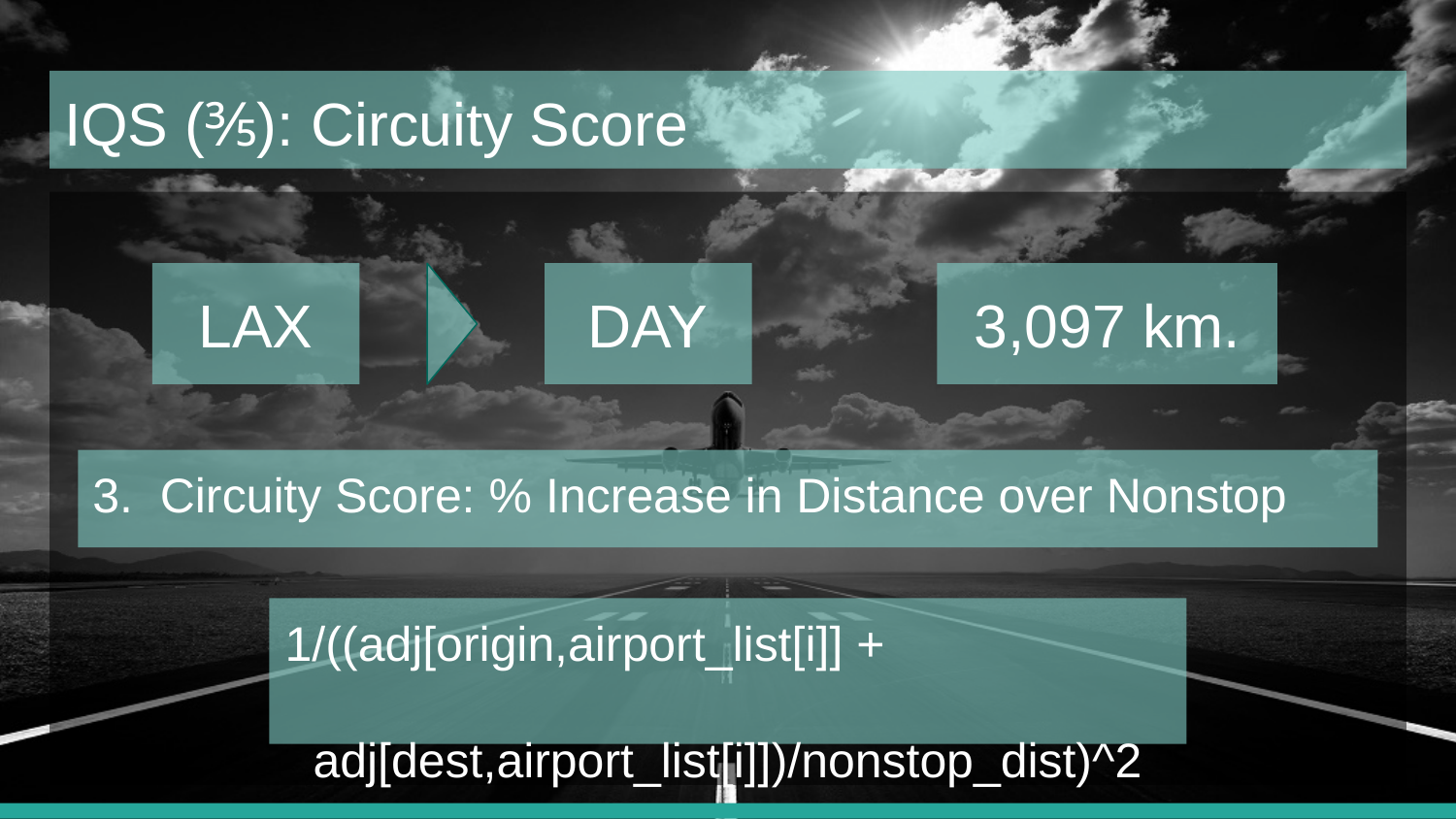

# IQS (⅗): Circuity Score

LAX
DAY
3,097 km.

3.  Circuity Score: % Increase in Distance over Nonstop
1/((adj[origin,airport_list[i]] +                                    adj[dest,airport_list[i]])/nonstop_dist)^2